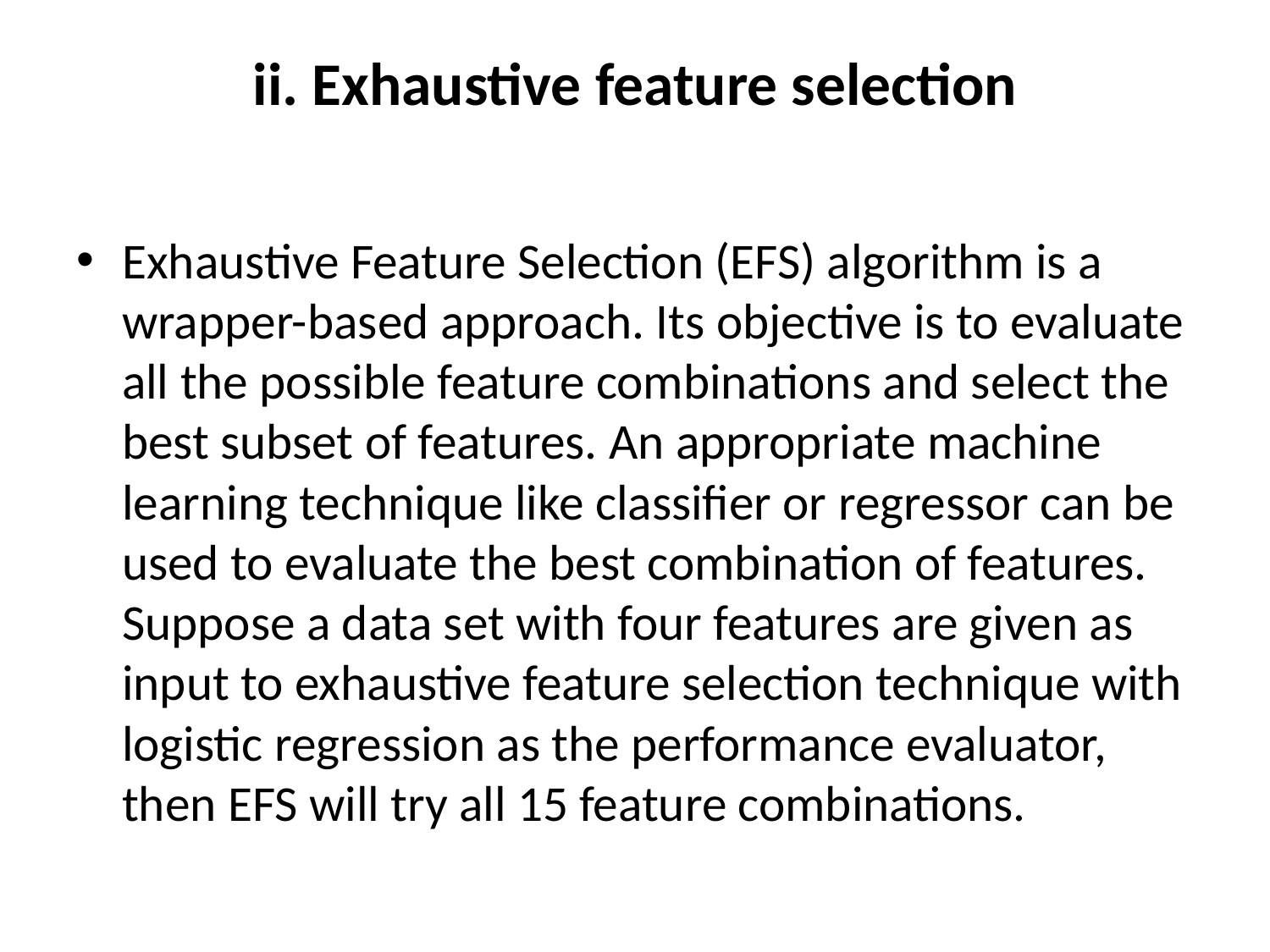

# ii. Exhaustive feature selection
Exhaustive Feature Selection (EFS) algorithm is a wrapper-based approach. Its objective is to evaluate all the possible feature combinations and select the best subset of features. An appropriate machine learning technique like classifier or regressor can be used to evaluate the best combination of features. Suppose a data set with four features are given as input to exhaustive feature selection technique with logistic regression as the performance evaluator, then EFS will try all 15 feature combinations.